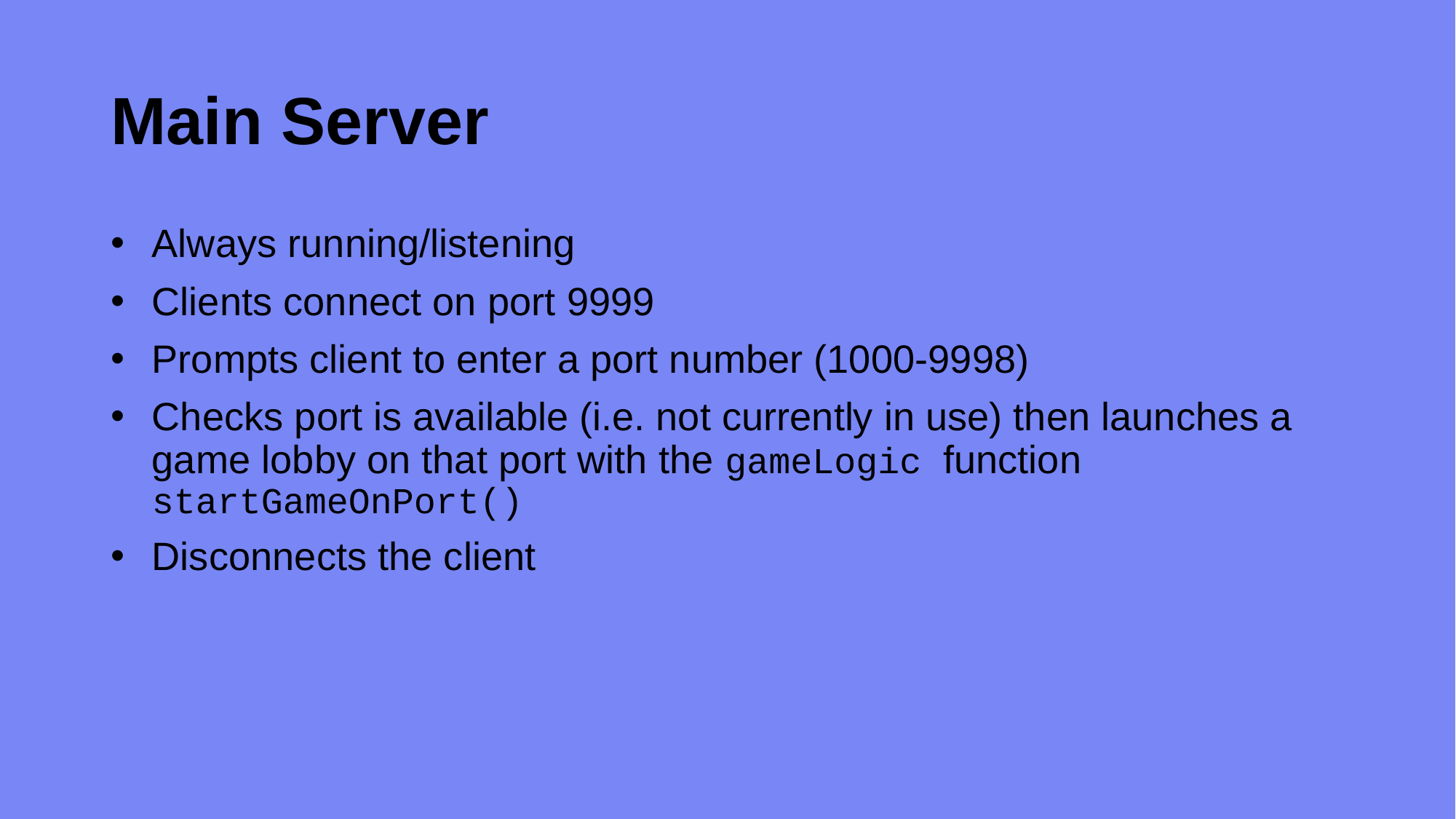

# Main Server
Always running/listening
Clients connect on port 9999
Prompts client to enter a port number (1000-9998)
Checks port is available (i.e. not currently in use) then launches a game lobby on that port with the gameLogic function startGameOnPort()
Disconnects the client